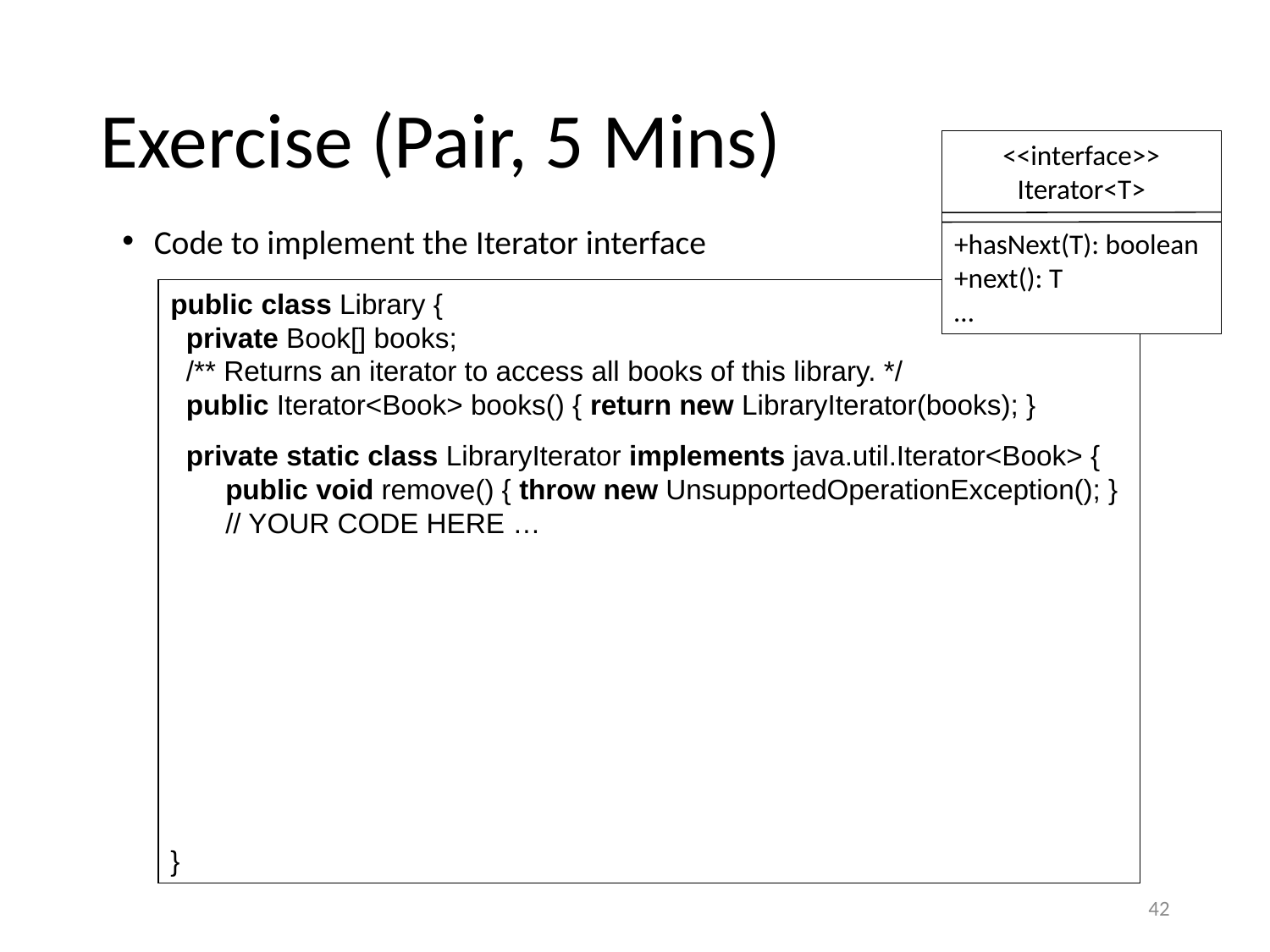

# Exercise (Pair, 5 Mins)
<<interface>>
Iterator<T>

+hasNext(T): boolean
+next(): T
…
Code to implement the Iterator interface
public class Library {
  private Book[] books;
  /** Returns an iterator to access all books of this library. */
  public Iterator<Book> books() { return new LibraryIterator(books); }

  private static class LibraryIterator implements java.util.Iterator<Book> {
       public void remove() { throw new UnsupportedOperationException(); }
       // YOUR CODE HERE …

}
42